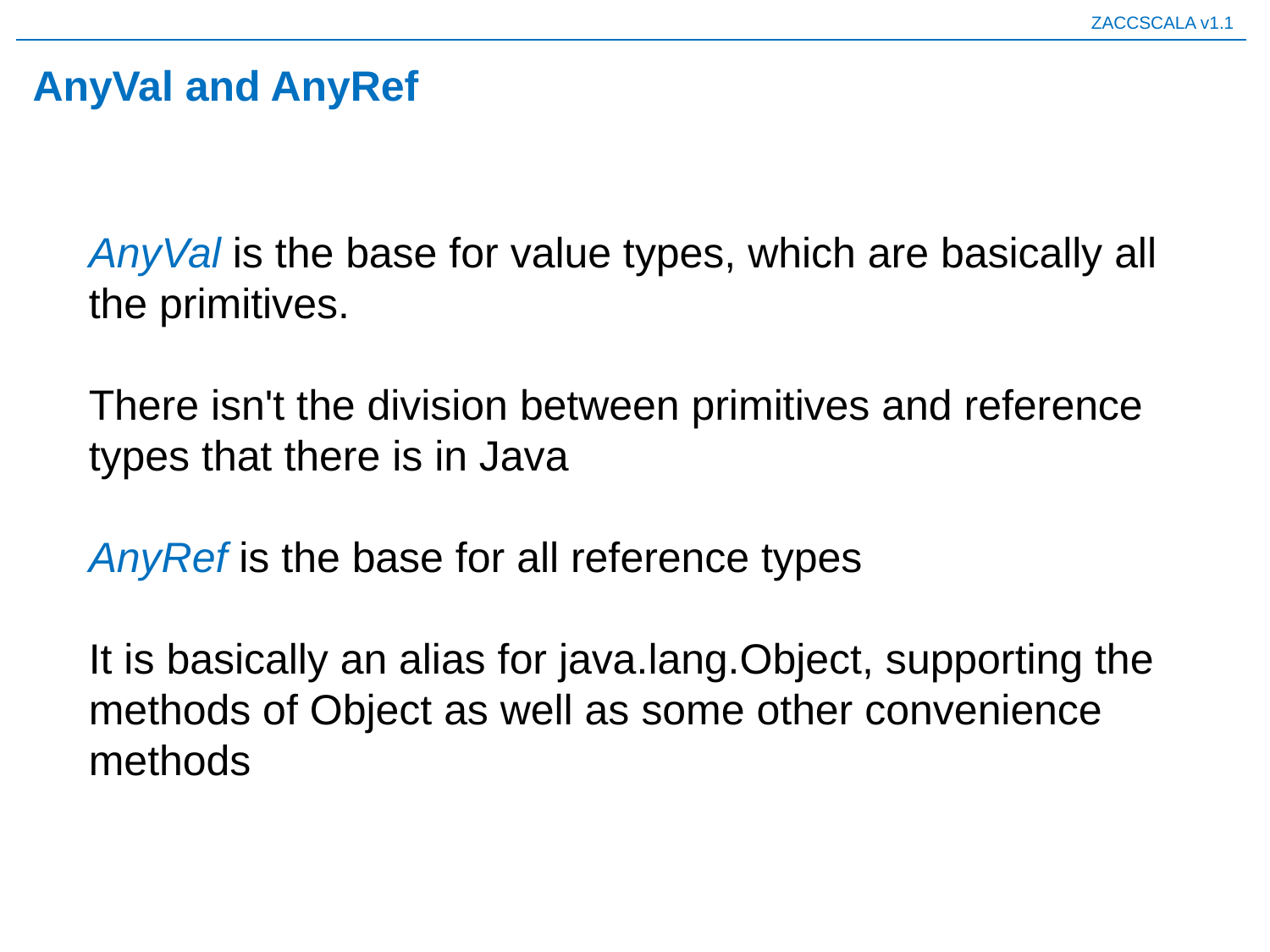

# AnyVal and AnyRef
AnyVal is the base for value types, which are basically all the primitives.

There isn't the division between primitives and reference types that there is in Java

AnyRef is the base for all reference types

It is basically an alias for java.lang.Object, supporting the methods of Object as well as some other convenience methods